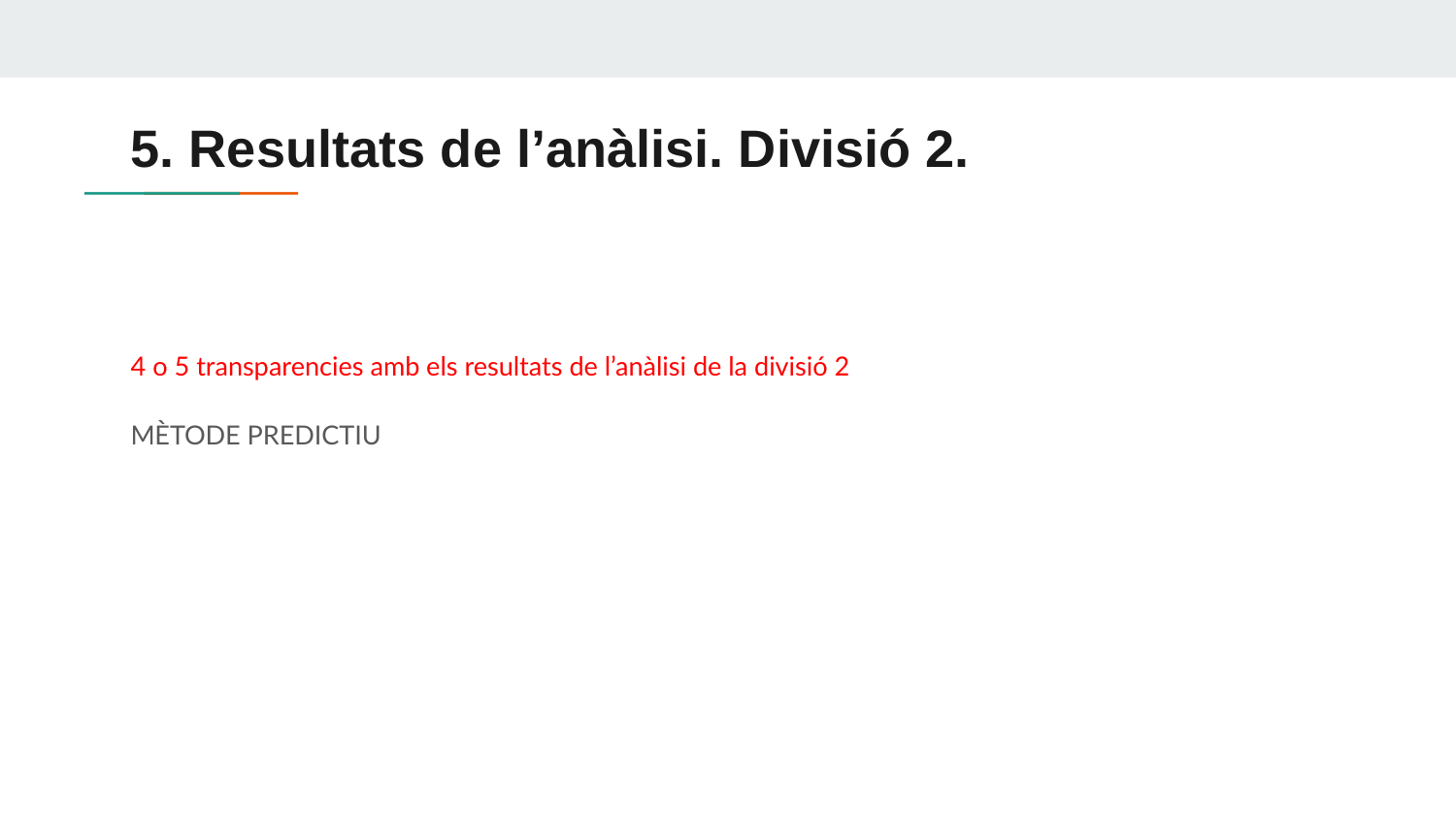

# 5. Resultats de l’anàlisi. Divisió 2.
4 o 5 transparencies amb els resultats de l’anàlisi de la divisió 2
MÈTODE PREDICTIU